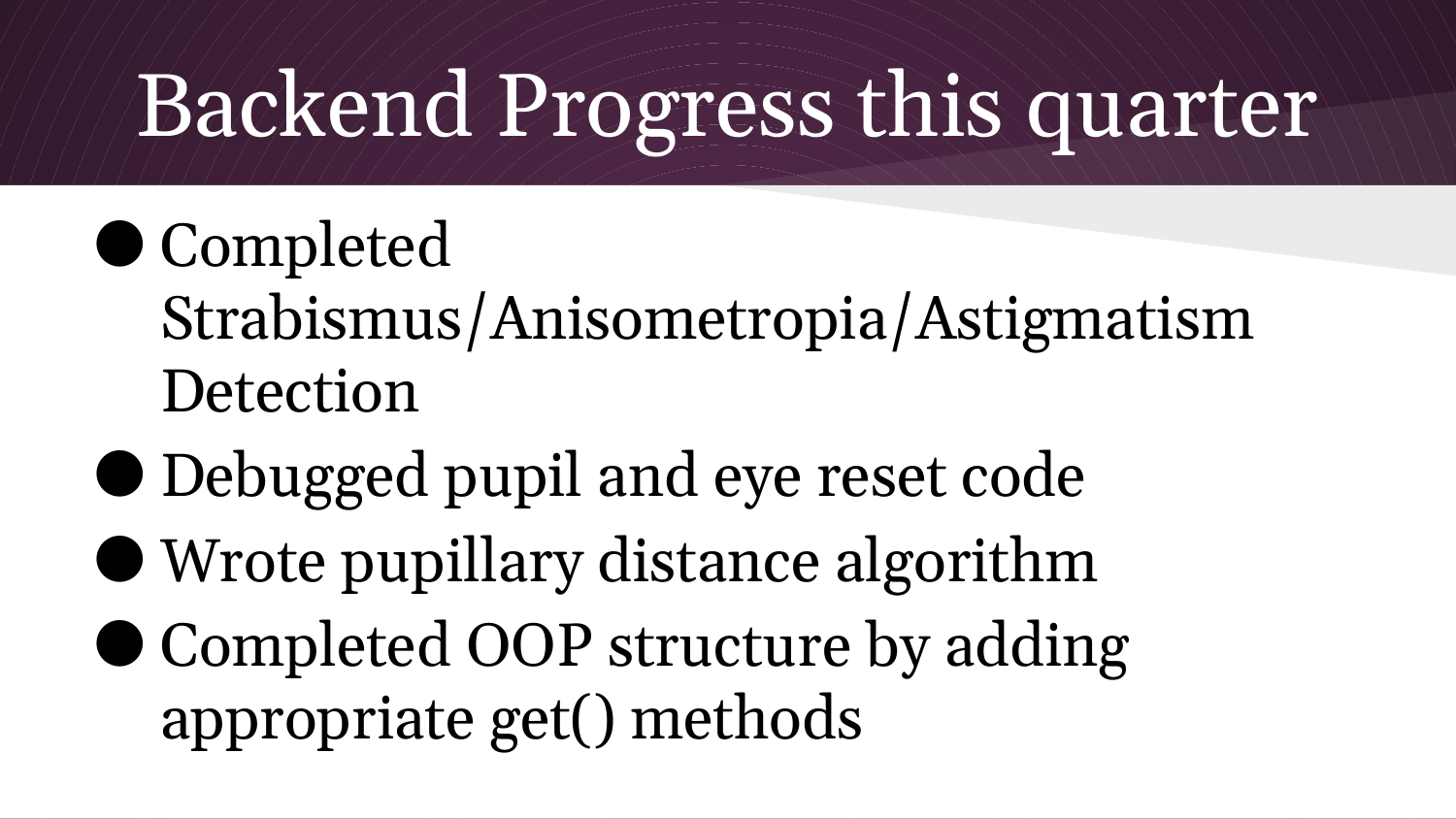

# Backend Progress this quarter
Completed Strabismus/Anisometropia/Astigmatism Detection
Debugged pupil and eye reset code
Wrote pupillary distance algorithm
Completed OOP structure by adding appropriate get() methods